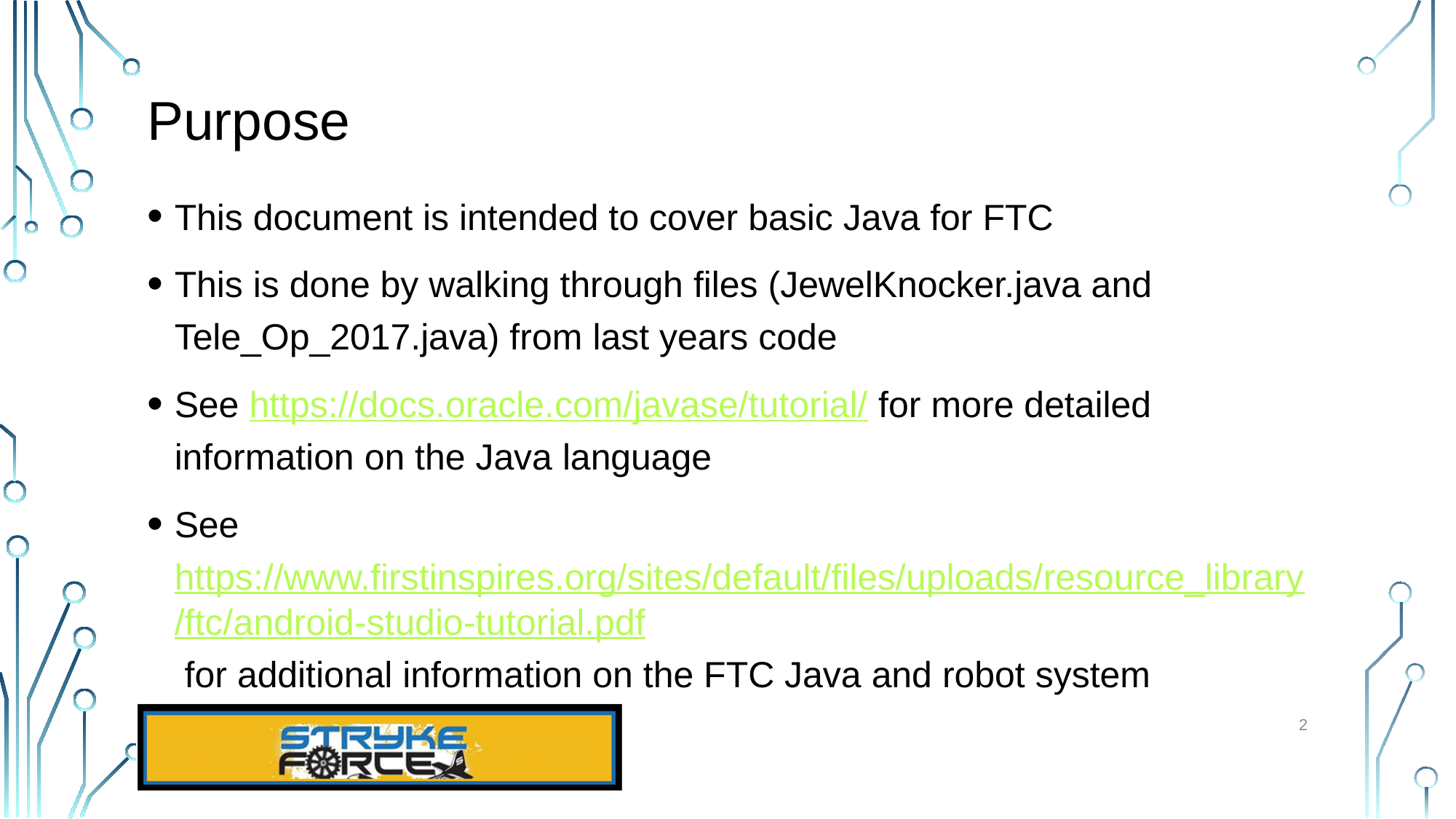

# Purpose
This document is intended to cover basic Java for FTC
This is done by walking through files (JewelKnocker.java and Tele_Op_2017.java) from last years code
See https://docs.oracle.com/javase/tutorial/ for more detailed information on the Java language
See https://www.firstinspires.org/sites/default/files/uploads/resource_library/ftc/android-studio-tutorial.pdf for additional information on the FTC Java and robot system
2